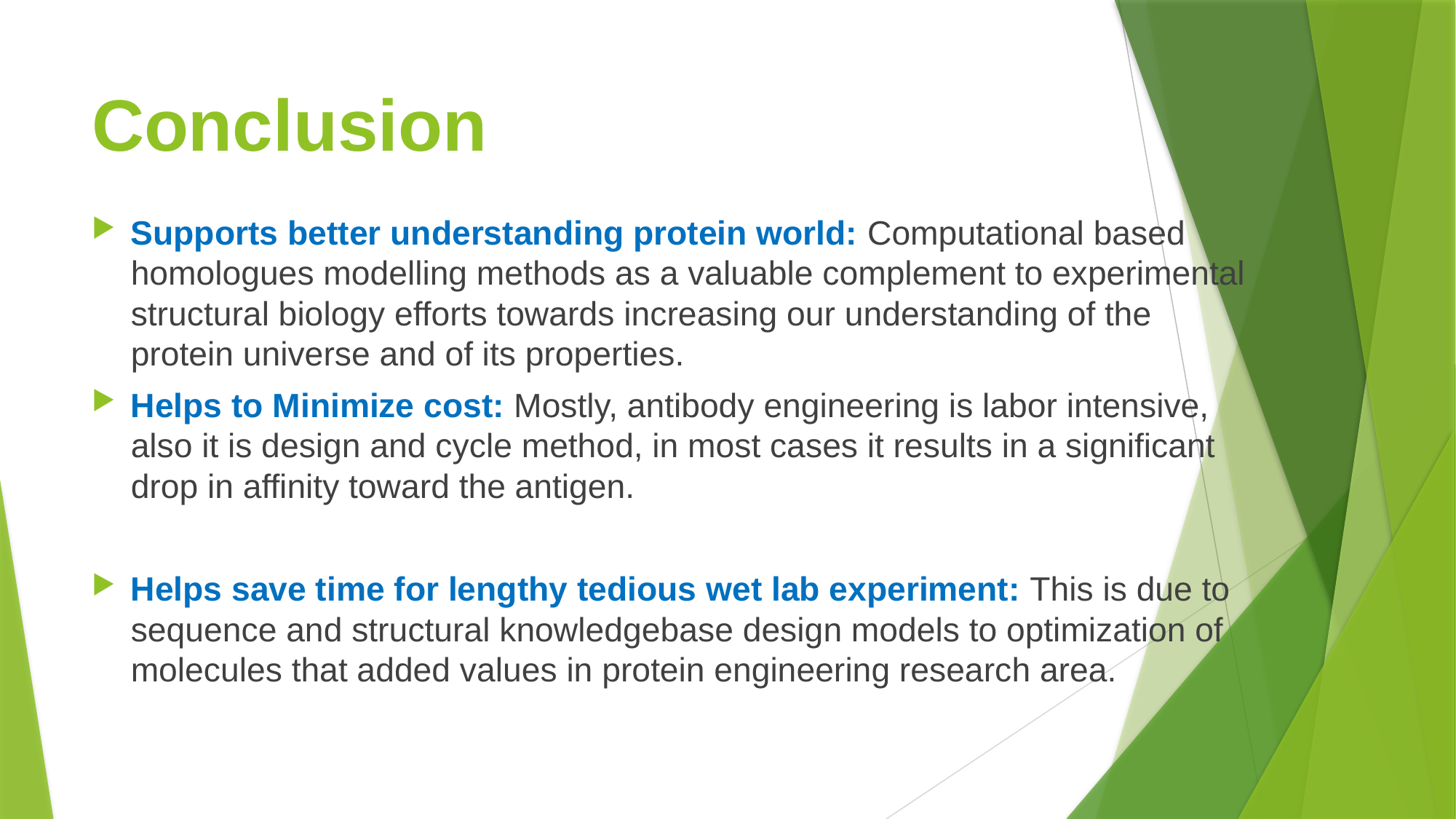

# Conclusion
Supports better understanding protein world: Computational based homologues modelling methods as a valuable complement to experimental structural biology efforts towards increasing our understanding of the protein universe and of its properties.
Helps to Minimize cost: Mostly, antibody engineering is labor intensive, also it is design and cycle method, in most cases it results in a significant drop in affinity toward the antigen.

Helps save time for lengthy tedious wet lab experiment: This is due to sequence and structural knowledgebase design models to optimization of molecules that added values in protein engineering research area.